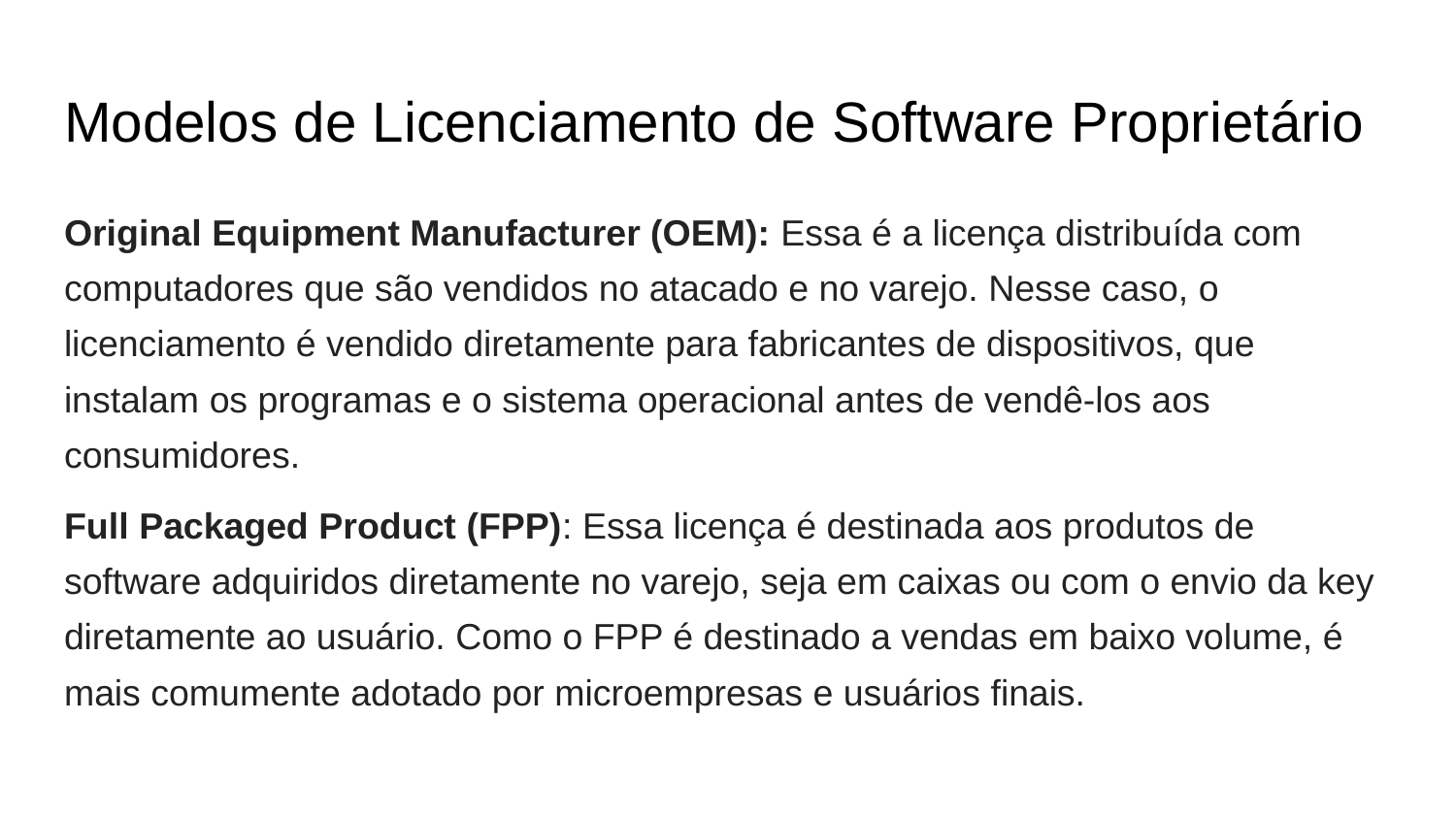

# Modelos de Licenciamento de Software Proprietário
Original Equipment Manufacturer (OEM): Essa é a licença distribuída com computadores que são vendidos no atacado e no varejo. Nesse caso, o licenciamento é vendido diretamente para fabricantes de dispositivos, que instalam os programas e o sistema operacional antes de vendê-los aos consumidores.
Full Packaged Product (FPP): Essa licença é destinada aos produtos de software adquiridos diretamente no varejo, seja em caixas ou com o envio da key diretamente ao usuário. Como o FPP é destinado a vendas em baixo volume, é mais comumente adotado por microempresas e usuários finais.